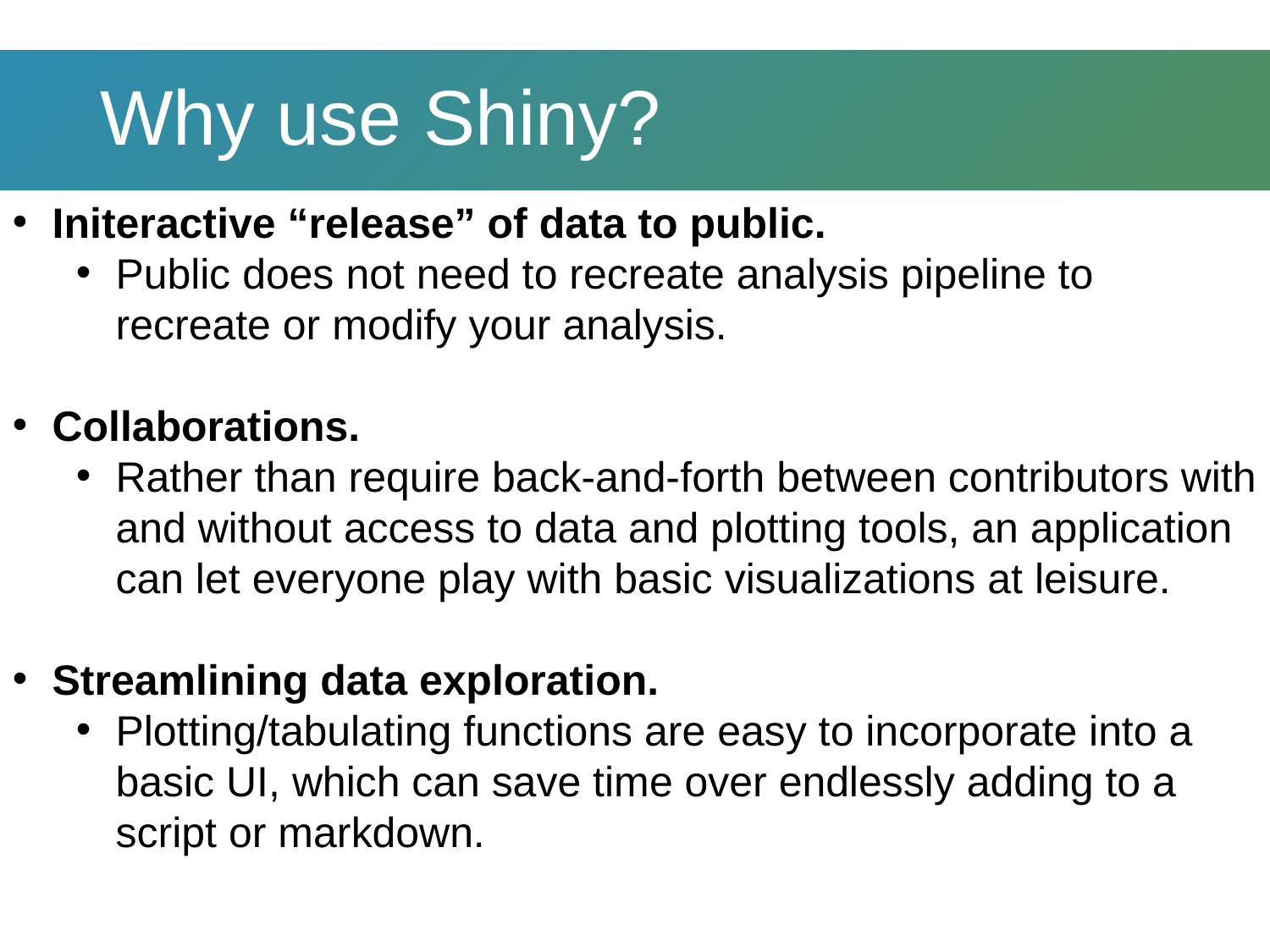

# Why use Shiny?
Initeractive “release” of data to public.
Public does not need to recreate analysis pipeline to recreate or modify your analysis.

Collaborations.
Rather than require back-and-forth between contributors with and without access to data and plotting tools, an application can let everyone play with basic visualizations at leisure.

Streamlining data exploration.
Plotting/tabulating functions are easy to incorporate into a basic UI, which can save time over endlessly adding to a script or markdown.